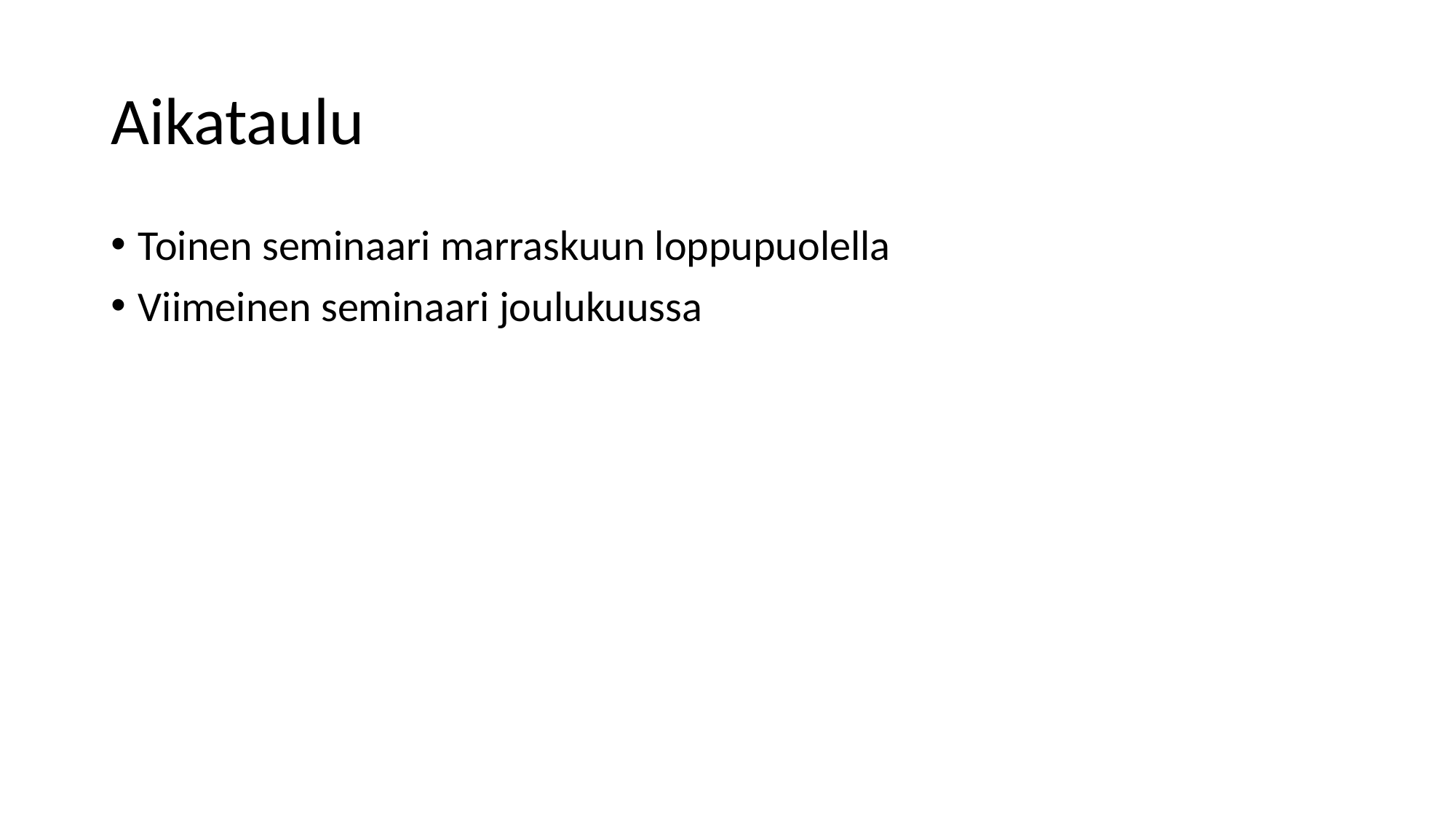

# Aikataulu
Toinen seminaari marraskuun loppupuolella
Viimeinen seminaari joulukuussa